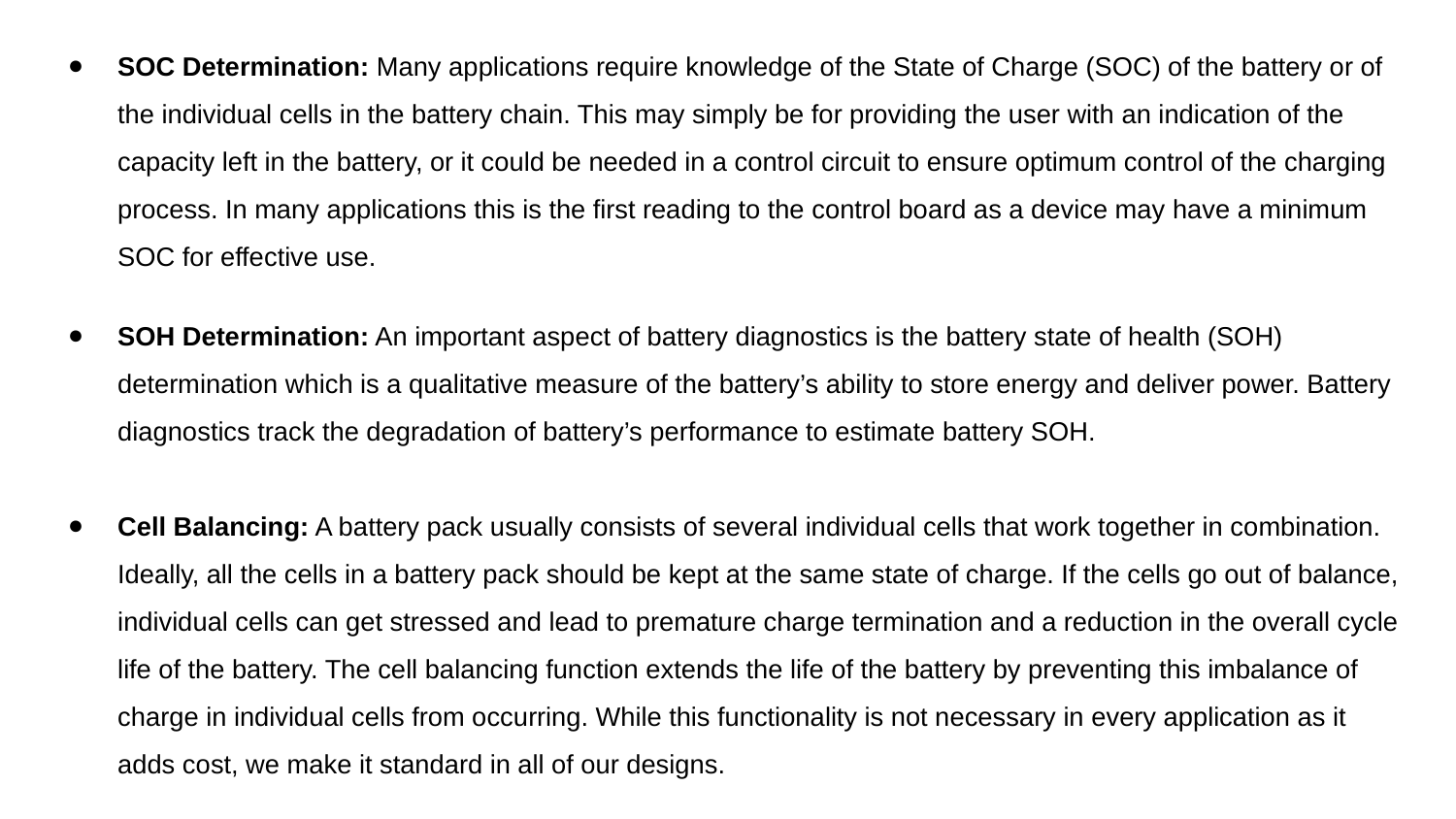

SOC Determination: Many applications require knowledge of the State of Charge (SOC) of the battery or of the individual cells in the battery chain. This may simply be for providing the user with an indication of the capacity left in the battery, or it could be needed in a control circuit to ensure optimum control of the charging process. In many applications this is the first reading to the control board as a device may have a minimum SOC for effective use.
SOH Determination: An important aspect of battery diagnostics is the battery state of health (SOH) determination which is a qualitative measure of the battery’s ability to store energy and deliver power. Battery diagnostics track the degradation of battery’s performance to estimate battery SOH.
Cell Balancing: A battery pack usually consists of several individual cells that work together in combination. Ideally, all the cells in a battery pack should be kept at the same state of charge. If the cells go out of balance, individual cells can get stressed and lead to premature charge termination and a reduction in the overall cycle life of the battery. The cell balancing function extends the life of the battery by preventing this imbalance of charge in individual cells from occurring. While this functionality is not necessary in every application as it adds cost, we make it standard in all of our designs.